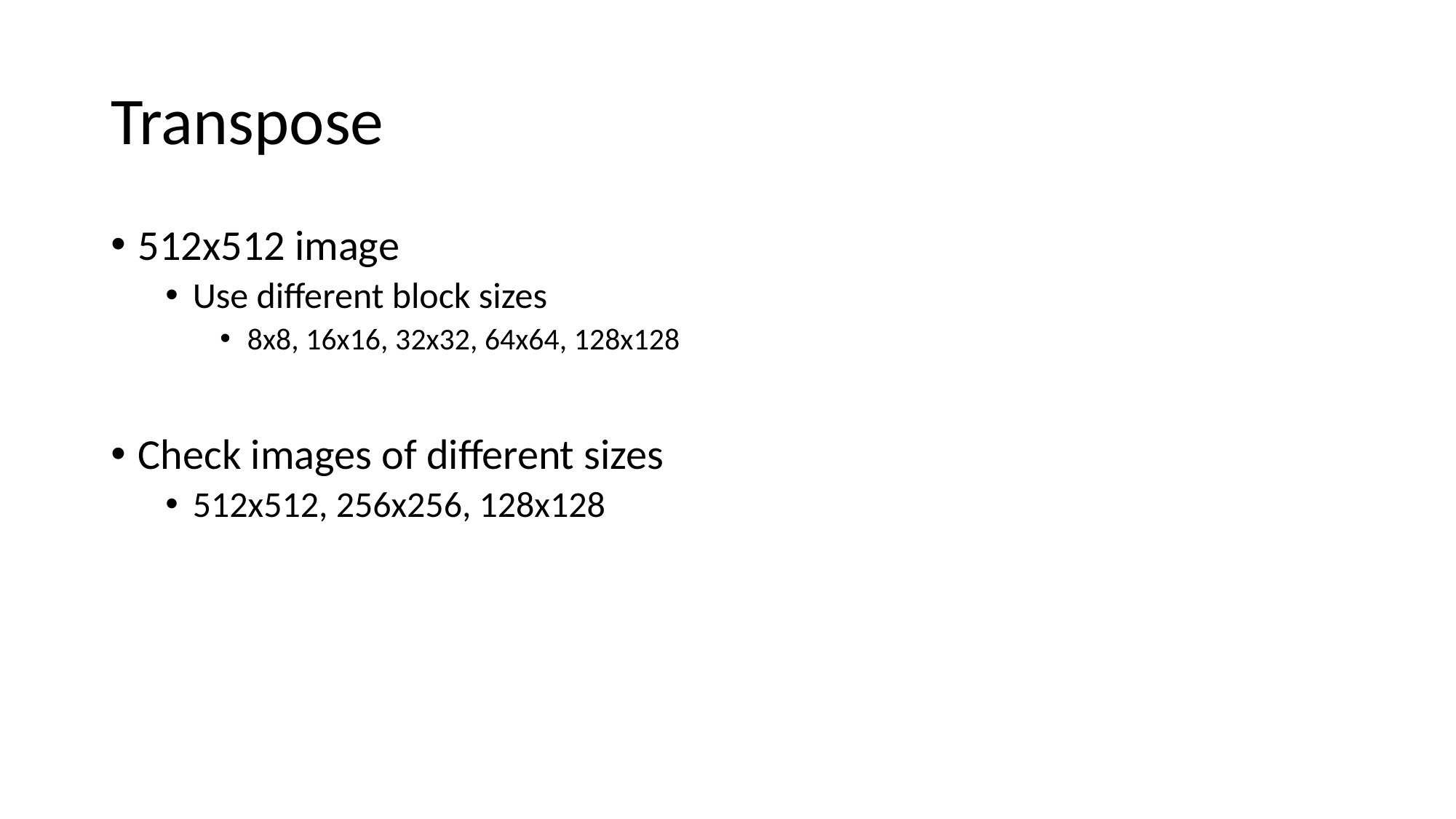

# Transpose
512x512 image
Use different block sizes
8x8, 16x16, 32x32, 64x64, 128x128

Check images of different sizes
512x512, 256x256, 128x128